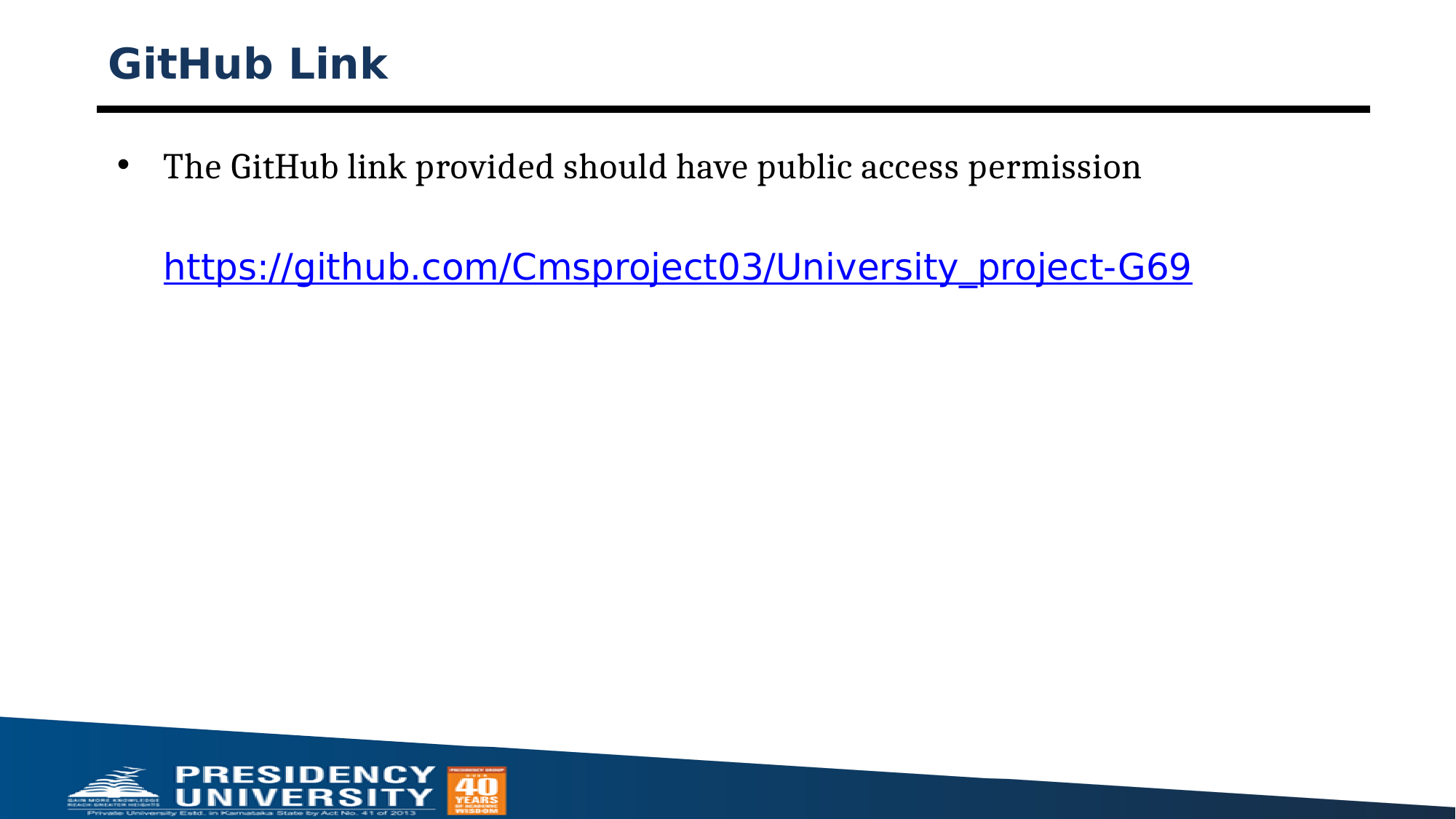

# GitHub Link
The GitHub link provided should have public access permission

    https://github.com/Cmsproject03/University_project-G69